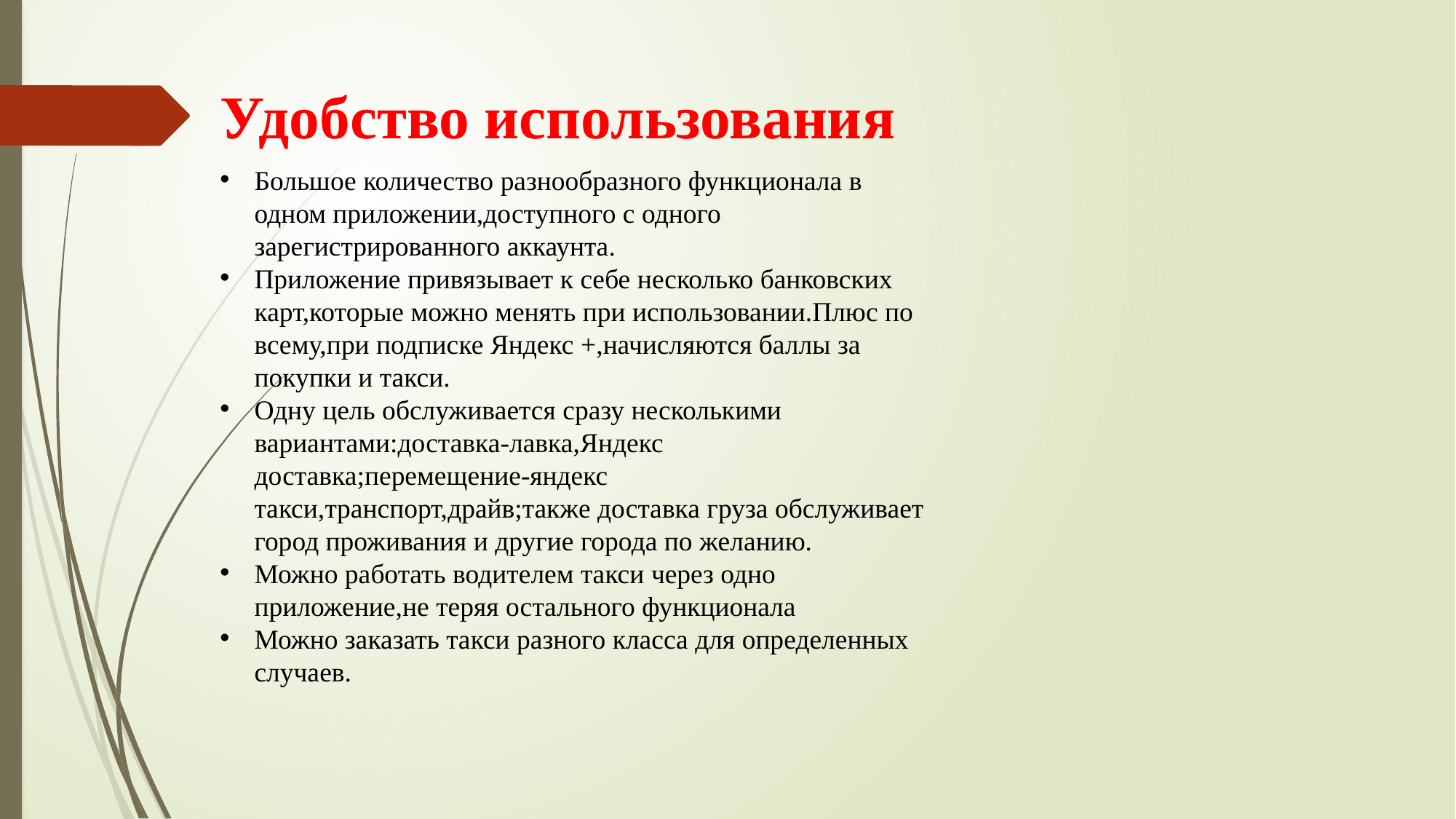

Удобство использования
Большое количество разнообразного функционала в одном приложении,доступного с одного зарегистрированного аккаунта.
Приложение привязывает к себе несколько банковских карт,которые можно менять при использовании.Плюс по всему,при подписке Яндекс +,начисляются баллы за покупки и такси.
Одну цель обслуживается сразу несколькими вариантами:доставка-лавка,Яндекс доставка;перемещение-яндекс такси,транспорт,драйв;также доставка груза обслуживает город проживания и другие города по желанию.
Можно работать водителем такси через одно приложение,не теряя остального функционала
Можно заказать такси разного класса для определенных случаев.